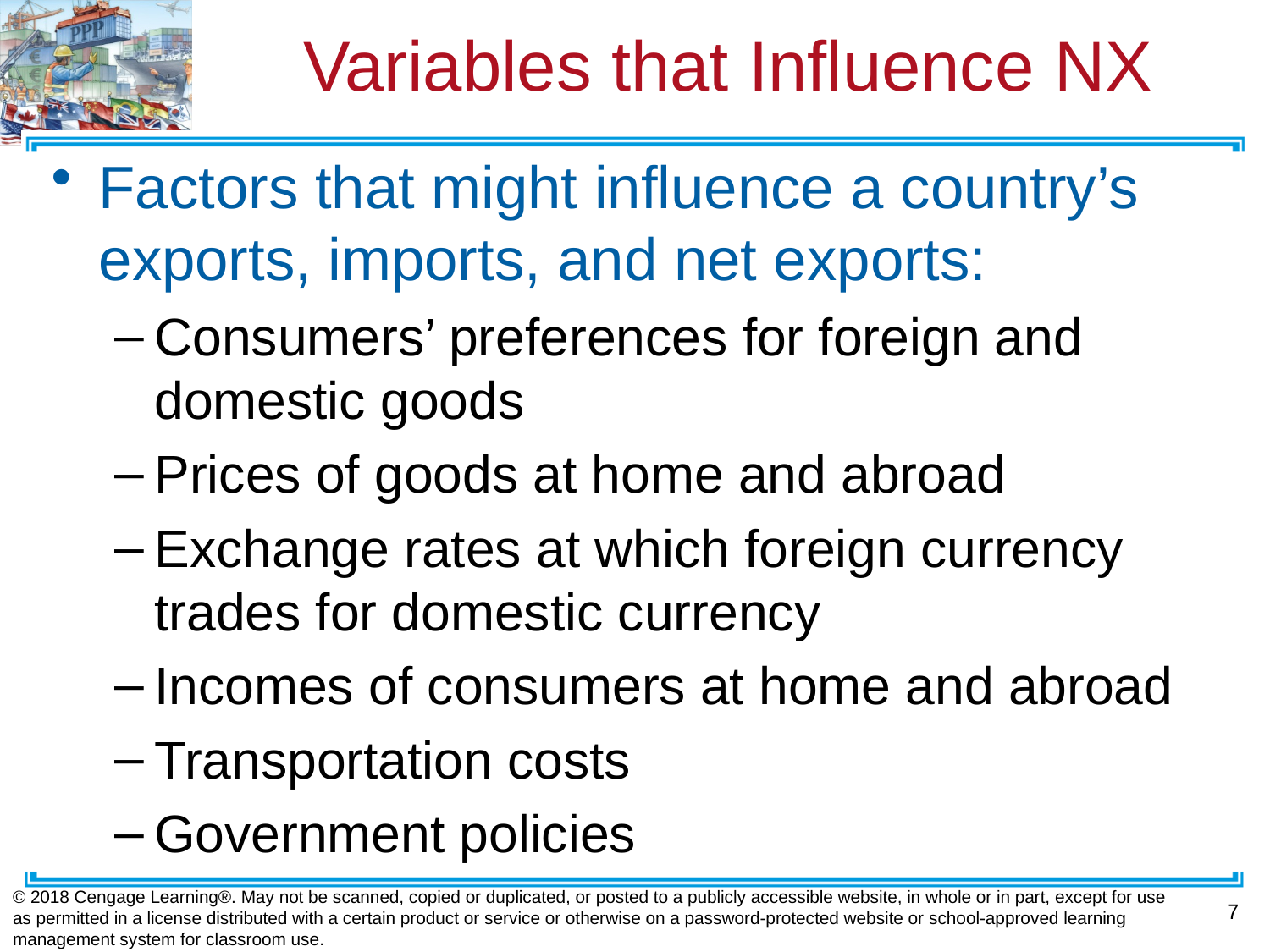

# Variables that Influence NX
Factors that might influence a country’s exports, imports, and net exports:
Consumers’ preferences for foreign and domestic goods
Prices of goods at home and abroad
Exchange rates at which foreign currency trades for domestic currency
Incomes of consumers at home and abroad
Transportation costs
Government policies
© 2018 Cengage Learning®. May not be scanned, copied or duplicated, or posted to a publicly accessible website, in whole or in part, except for use as permitted in a license distributed with a certain product or service or otherwise on a password-protected website or school-approved learning management system for classroom use.
7